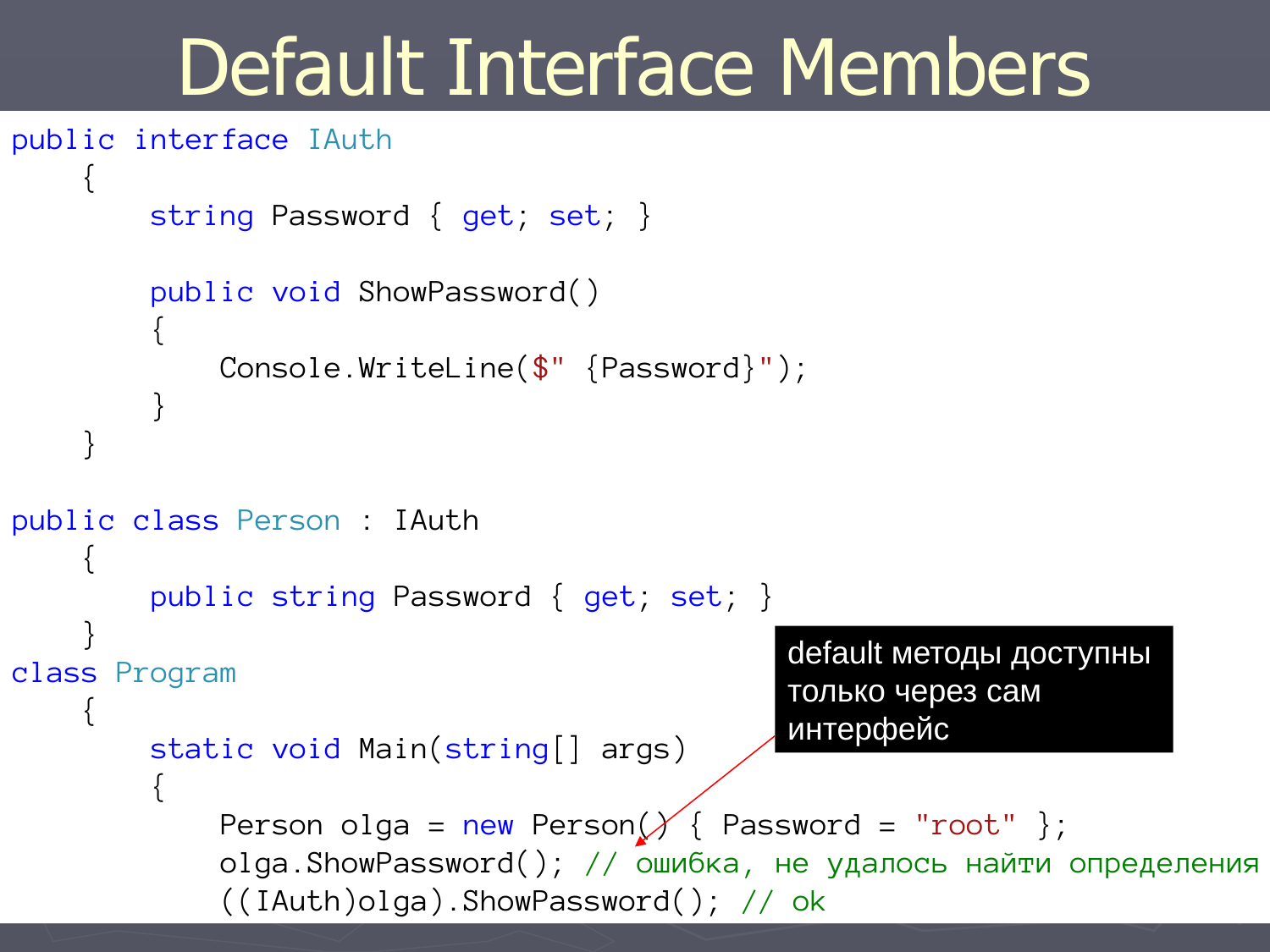

# Default Interface Members
public interface IAuth
    {
        string Password { get; set; }

        public void ShowPassword()
        {
            Console.WriteLine($" {Password}");
        }
    }

public class Person : IAuth
    {
        public string Password { get; set; }
    }
class Program
    {
        static void Main(string[] args)
        {
            Person olga = new Person() { Password = "root" };
            olga.ShowPassword(); // ошибка, не удалось найти определения
            ((IAuth)olga).ShowPassword(); // ok

default методы доступны только через сам интерфейс